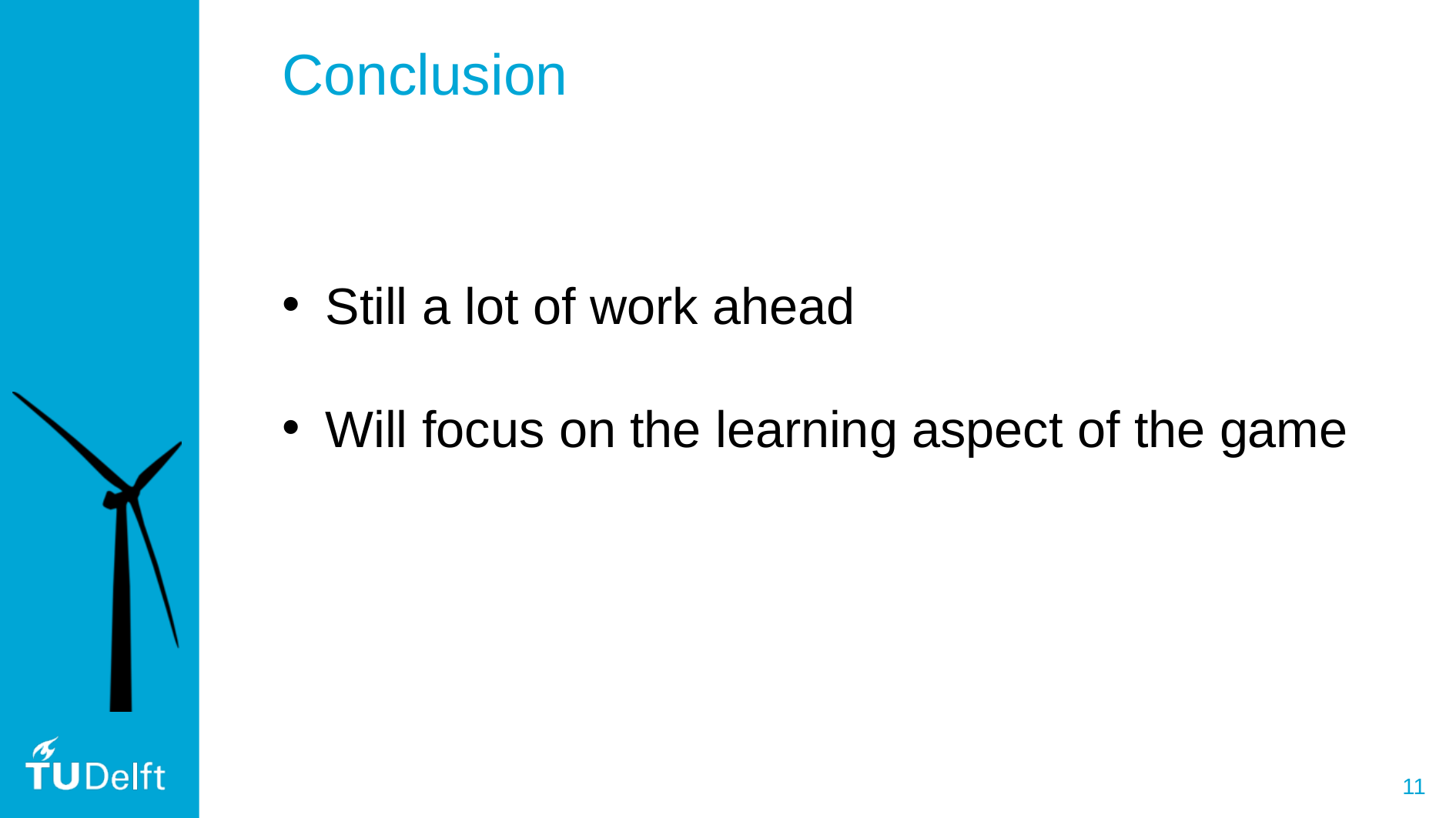

Conclusion
Still a lot of work ahead
Will focus on the learning aspect of the game